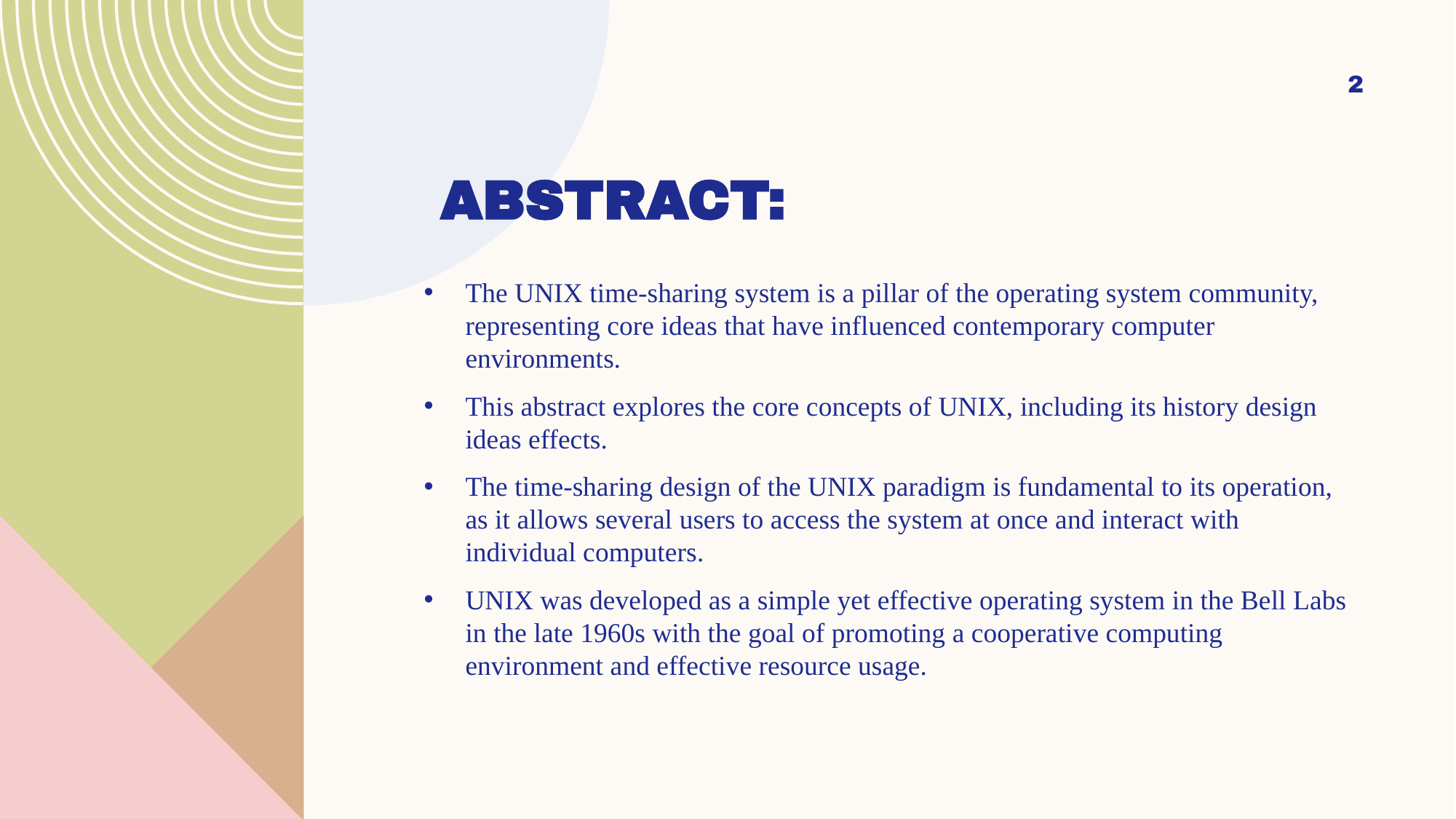

2
# Abstract:
The UNIX time-sharing system is a pillar of the operating system community, representing core ideas that have influenced contemporary computer environments.
This abstract explores the core concepts of UNIX, including its history design ideas effects.
The time-sharing design of the UNIX paradigm is fundamental to its operation, as it allows several users to access the system at once and interact with individual computers.
UNIX was developed as a simple yet effective operating system in the Bell Labs in the late 1960s with the goal of promoting a cooperative computing environment and effective resource usage.